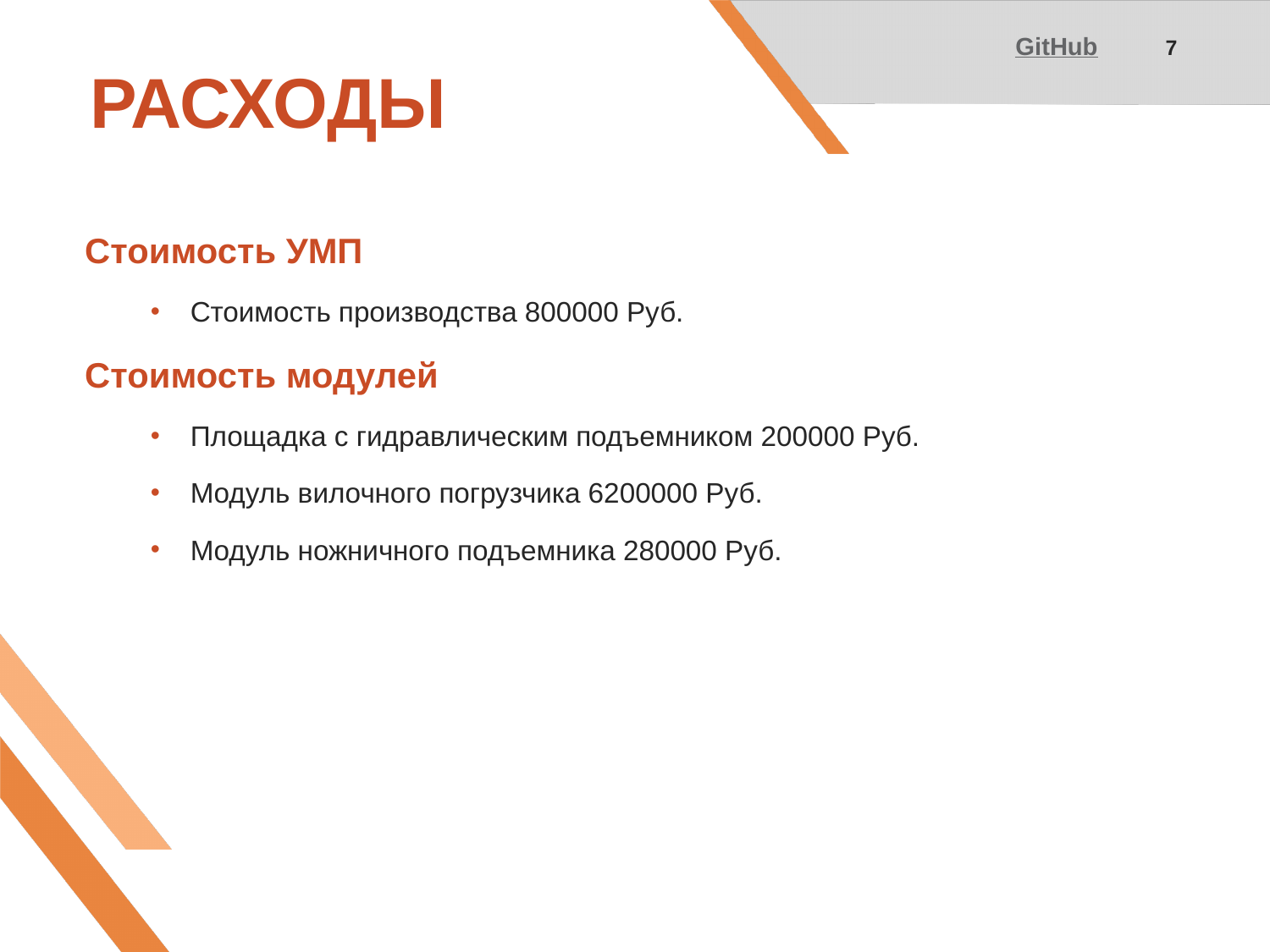

GitHub
7
# РАСХОДЫ
Стоимость УМП
Стоимость производства 800000 Руб.
Стоимость модулей
Площадка с гидравлическим подъемником 200000 Руб.
Модуль вилочного погрузчика 6200000 Руб.
Модуль ножничного подъемника 280000 Руб.